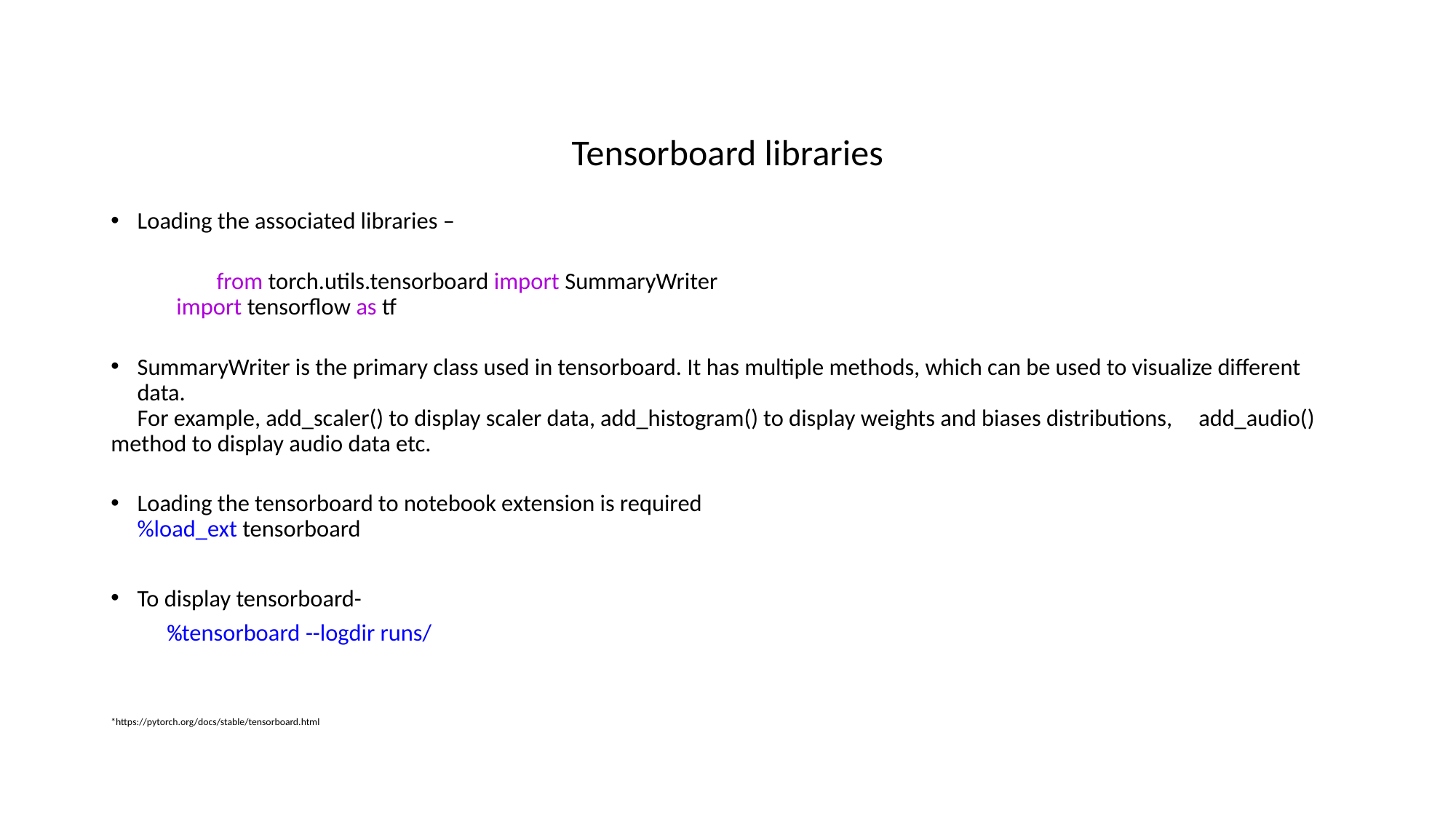

#

Tensorboard libraries

Loading the associated libraries –
                    from torch.utils.tensorboard import SummaryWriter
	import tensorflow as tf

SummaryWriter is the primary class used in tensorboard. It has multiple methods, which can be used to visualize different data.
     For example, add_scaler() to display scaler data, add_histogram() to display weights and biases distributions,     add_audio() method to display audio data etc.

Loading the tensorboard to notebook extension is required
%load_ext tensorboard

To display tensorboard-
    %tensorboard --logdir runs/

*https://pytorch.org/docs/stable/tensorboard.html